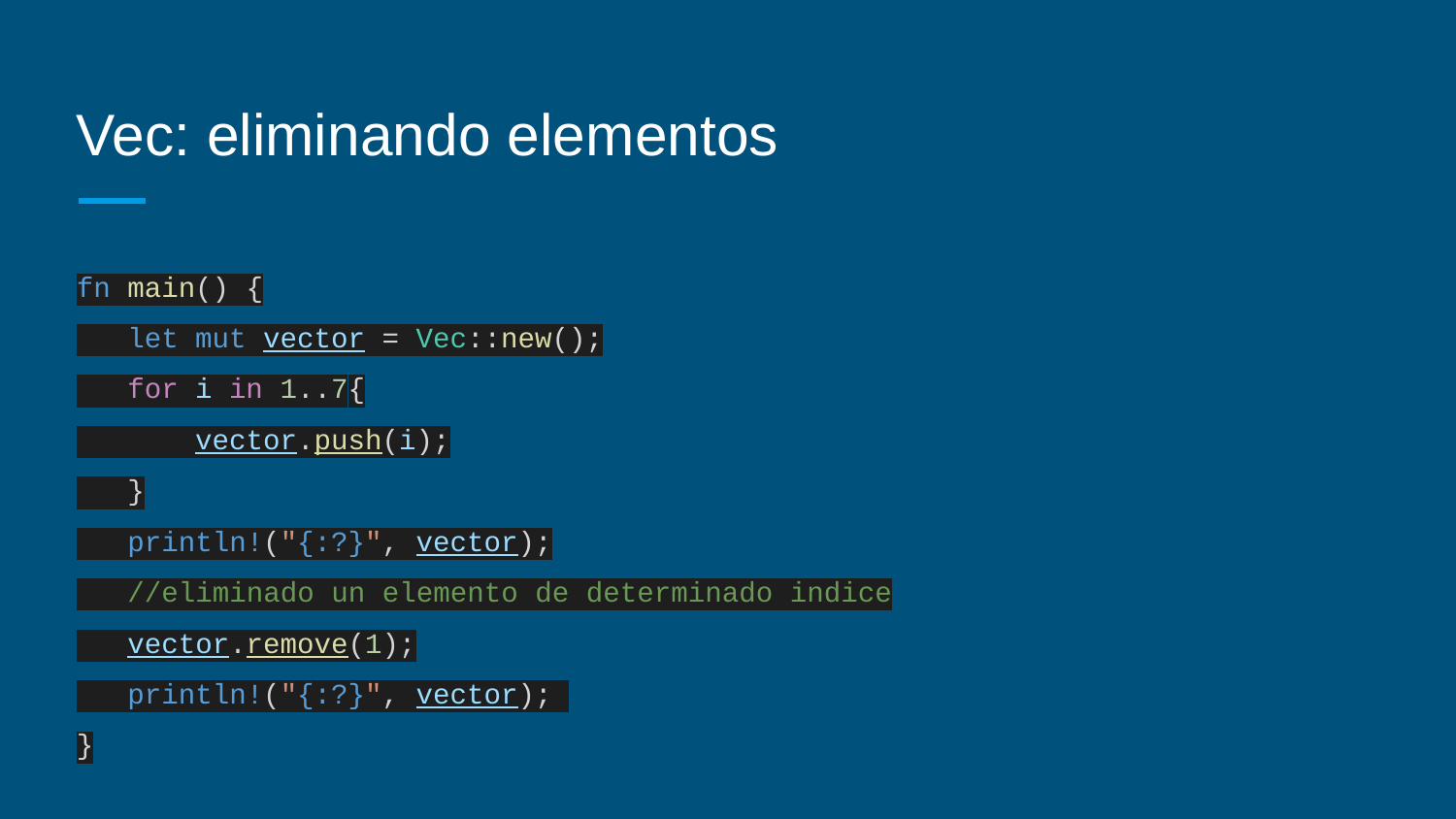

# Vec: eliminando elementos
fn main() {
   let mut vector = Vec::new();
   for i in 1..7{
       vector.push(i);
   }
   println!("{:?}", vector);
   //eliminado un elemento de determinado indice
   vector.remove(1);
   println!("{:?}", vector);
}